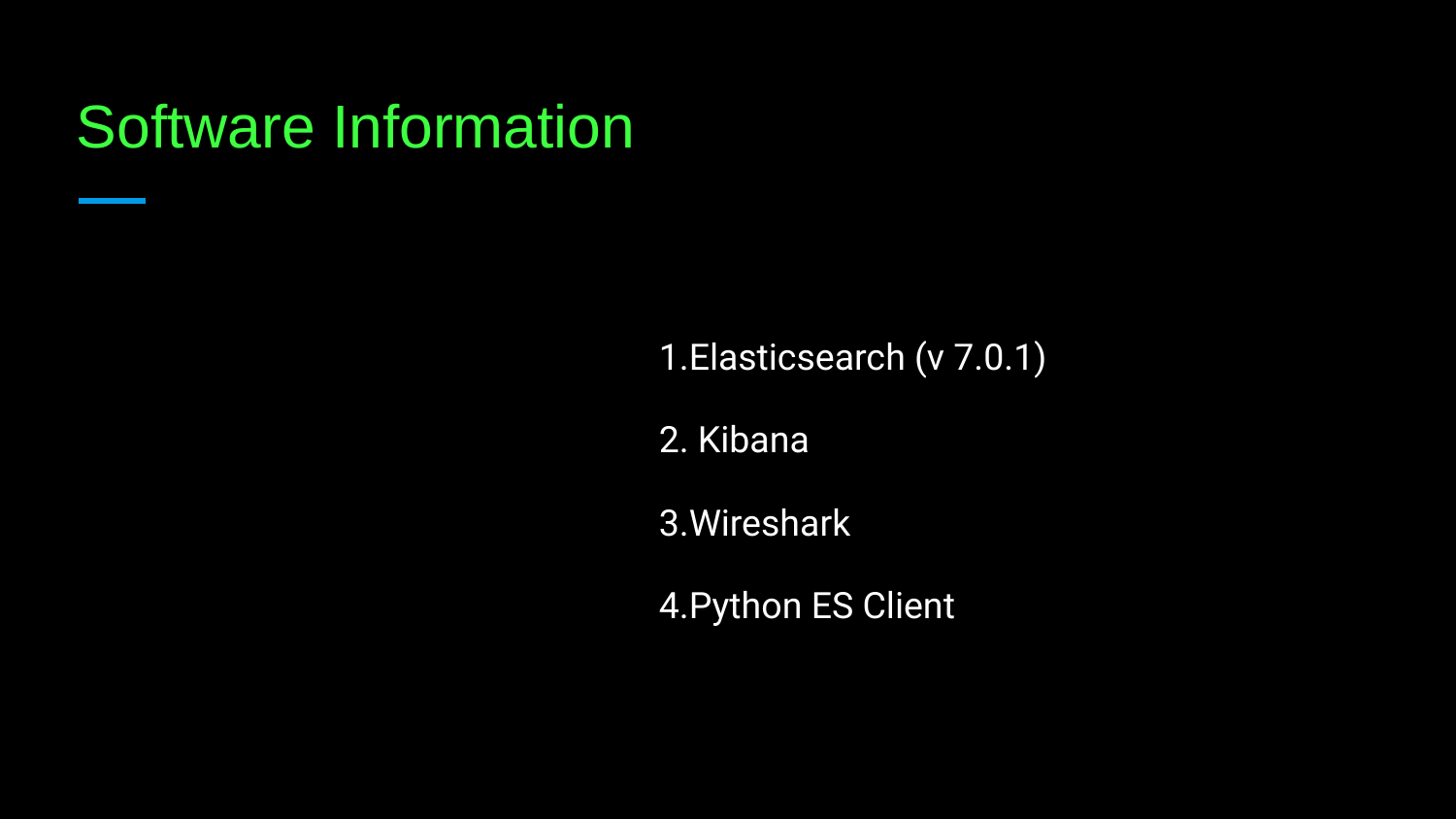

# Software Information

				1.Elasticsearch (v 7.0.1)
				2. Kibana
				3.Wireshark
				4.Python ES Client